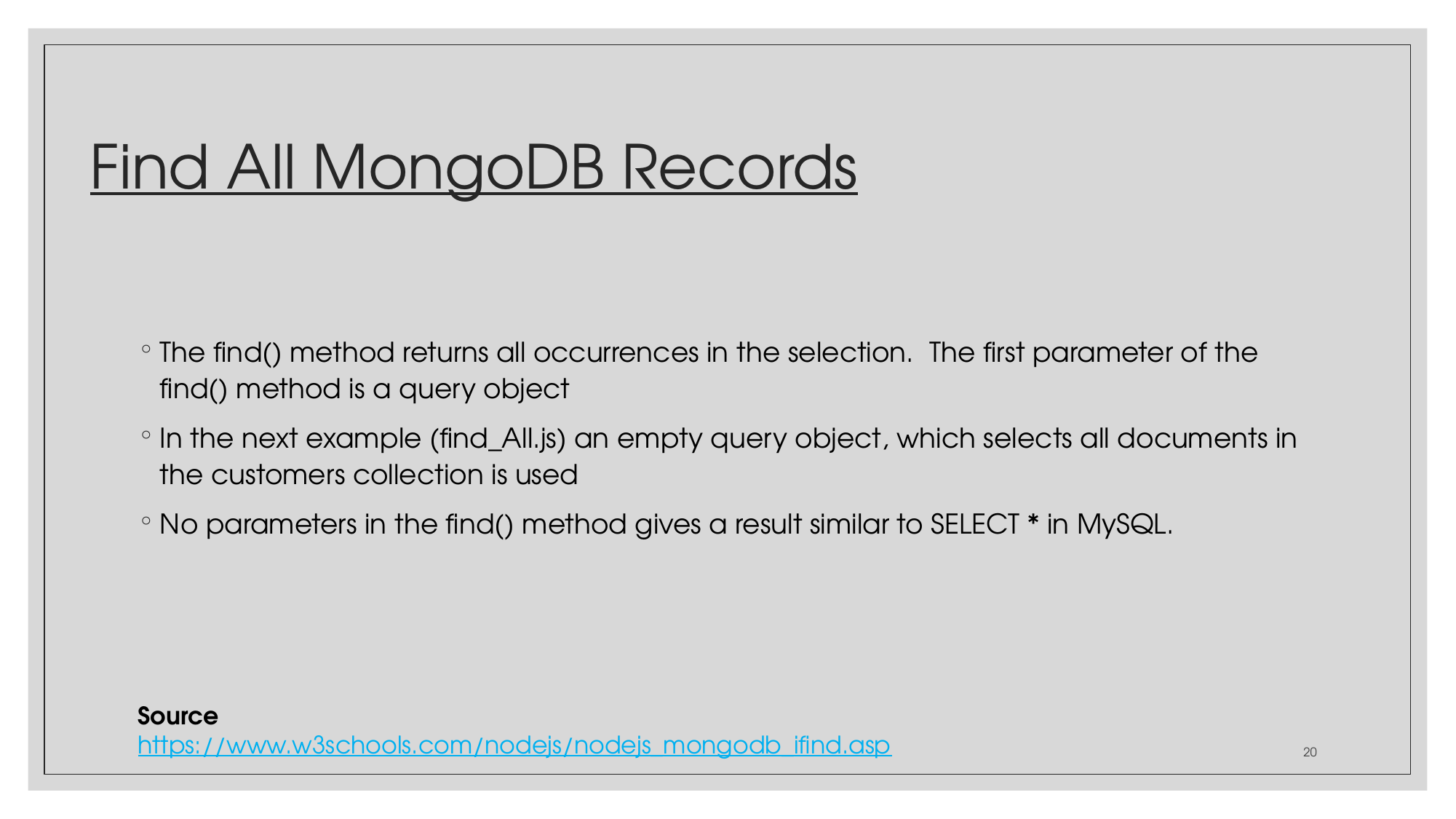

# Find All MongoDB Records
The find() method returns all occurrences in the selection.  The first parameter of the find() method is a query object
In the next example (find_All.js) an empty query object, which selects all documents in the customers collection is used
No parameters in the find() method gives a result similar to SELECT * in MySQL.
Source
https://www.w3schools.com/nodejs/nodejs_mongodb_ifind.asp
20